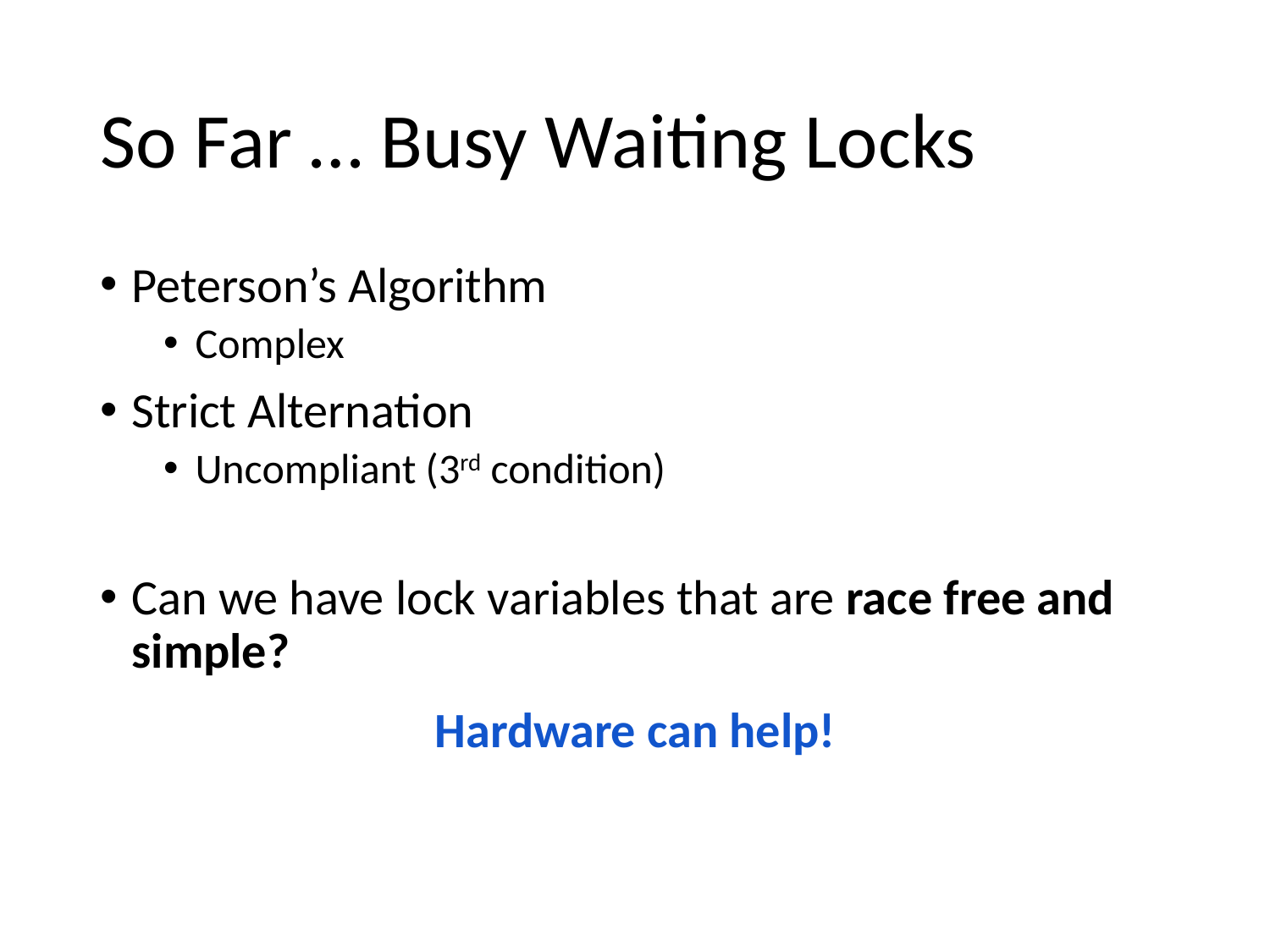

# So Far … Busy Waiting Locks
Peterson’s Algorithm
Complex
Strict Alternation
Uncompliant (3rd condition)

Can we have lock variables that are race free and simple?

Hardware can help!